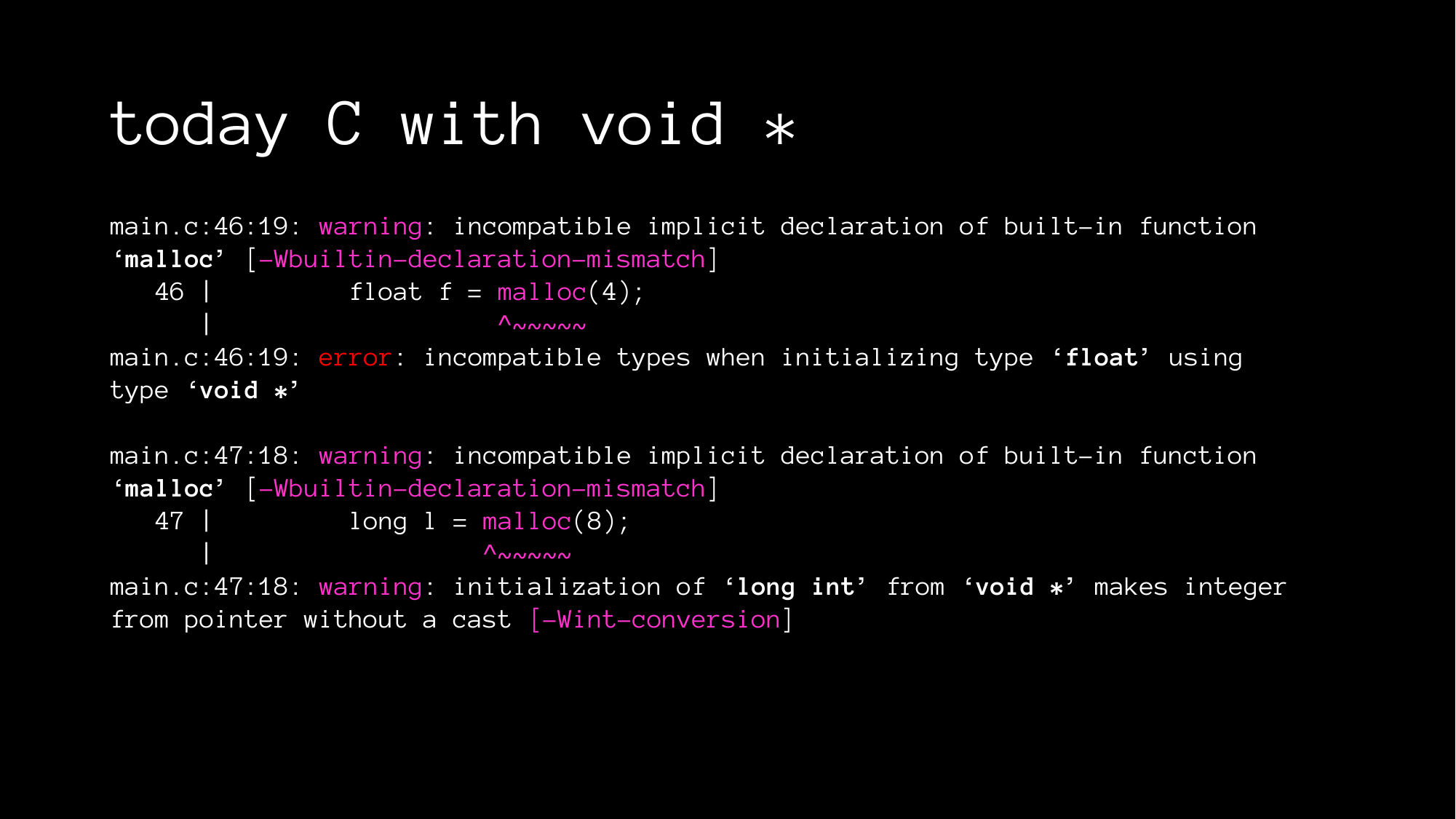

# today C with void *
main.c:46:19: warning: incompatible implicit declaration of built-in function ‘malloc’ [-Wbuiltin-declaration-mismatch]
   46 |         float f = malloc(4);
      |                   ^~~~~~
main.c:46:19: error: incompatible types when initializing type ‘float’ using type ‘void *’

main.c:47:18: warning: incompatible implicit declaration of built-in function ‘malloc’ [-Wbuiltin-declaration-mismatch]
   47 |         long l = malloc(8);
      |                  ^~~~~~
main.c:47:18: warning: initialization of ‘long int’ from ‘void *’ makes integer from pointer without a cast [-Wint-conversion]